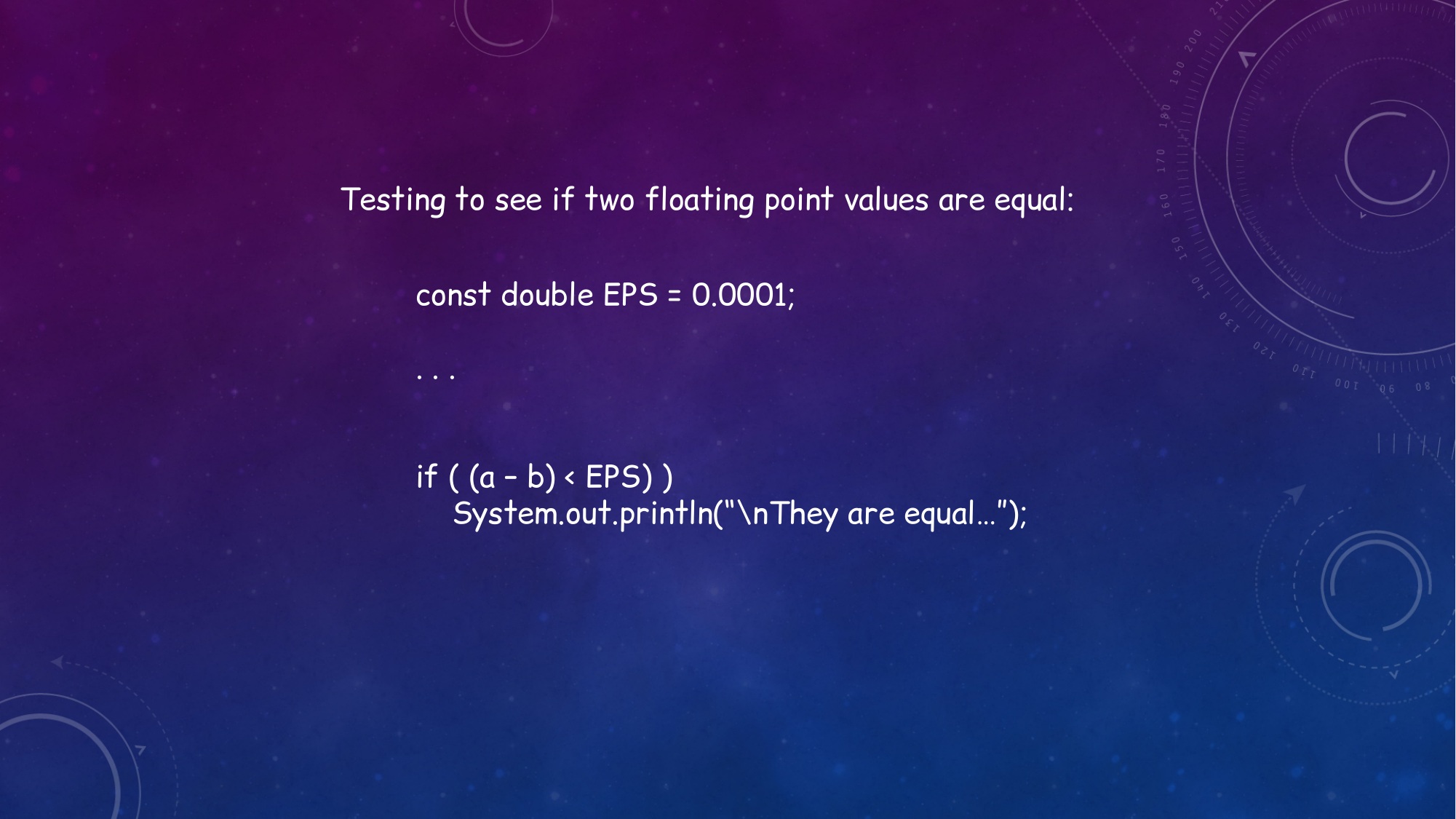

Testing to see if two floating point values are equal:
const double EPS = 0.0001;

. . .

if ( (a – b) < EPS) )
    System.out.println(“\nThey are equal…”);